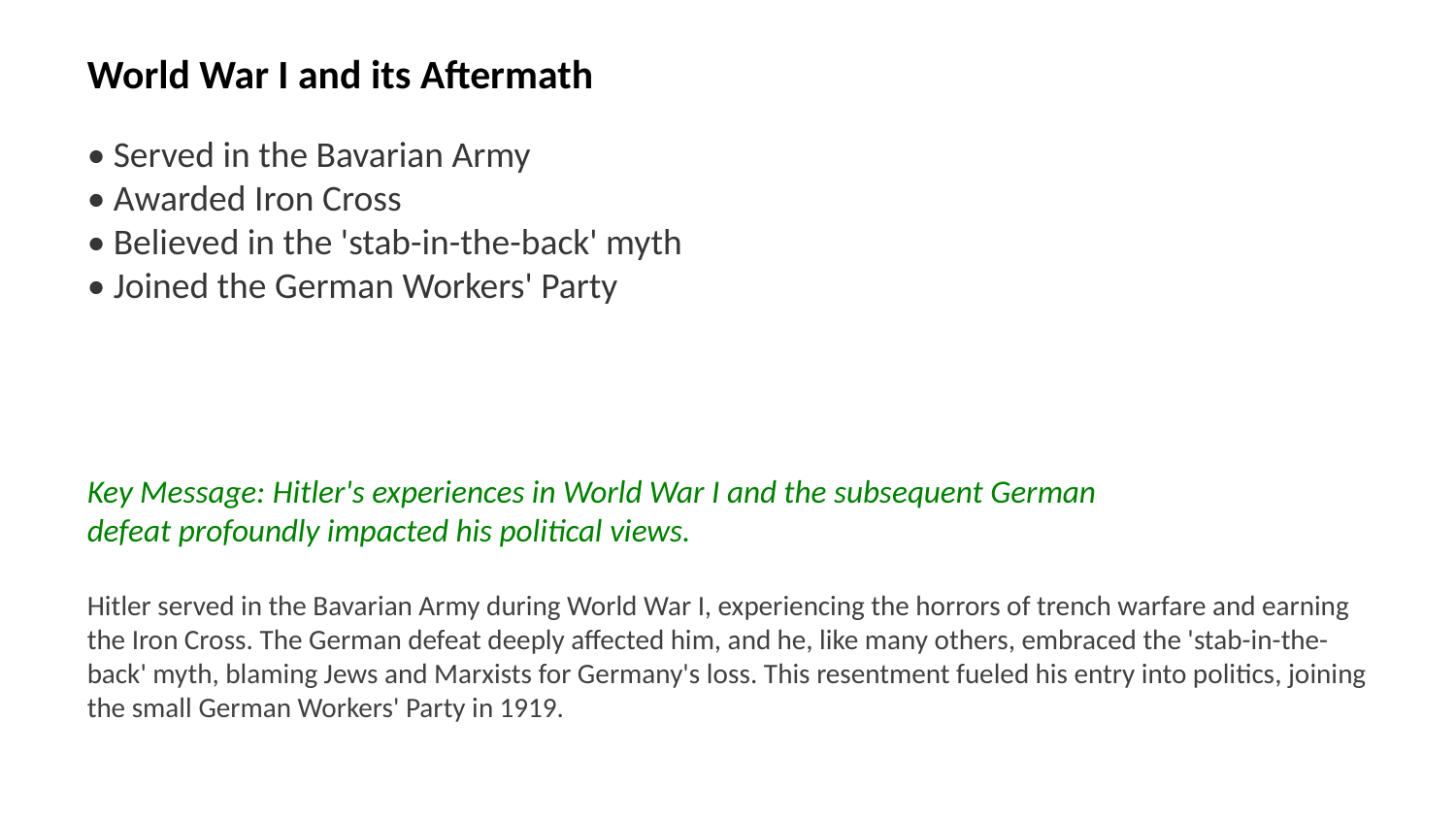

World War I and its Aftermath
• Served in the Bavarian Army
• Awarded Iron Cross
• Believed in the 'stab-in-the-back' myth
• Joined the German Workers' Party
Key Message: Hitler's experiences in World War I and the subsequent German defeat profoundly impacted his political views.
Hitler served in the Bavarian Army during World War I, experiencing the horrors of trench warfare and earning the Iron Cross. The German defeat deeply affected him, and he, like many others, embraced the 'stab-in-the-back' myth, blaming Jews and Marxists for Germany's loss. This resentment fueled his entry into politics, joining the small German Workers' Party in 1919.
Images: Hitler WWI soldier, Iron Cross, German trenches WWI, German Workers' Party